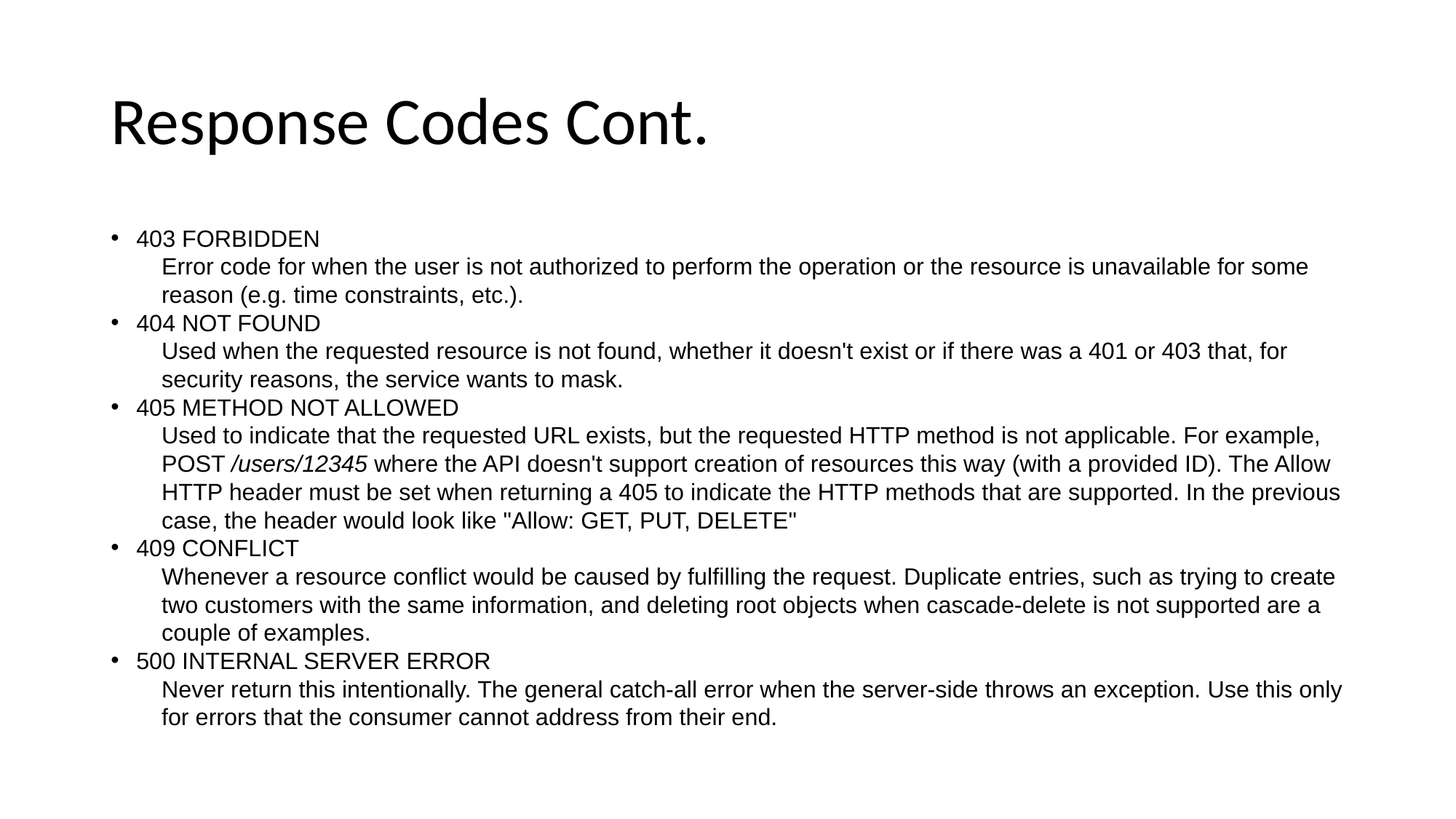

# Response Codes Cont.
403 FORBIDDEN
Error code for when the user is not authorized to perform the operation or the resource is unavailable for some reason (e.g. time constraints, etc.).
404 NOT FOUND
Used when the requested resource is not found, whether it doesn't exist or if there was a 401 or 403 that, for security reasons, the service wants to mask.
405 METHOD NOT ALLOWED
Used to indicate that the requested URL exists, but the requested HTTP method is not applicable. For example, POST /users/12345 where the API doesn't support creation of resources this way (with a provided ID). The Allow HTTP header must be set when returning a 405 to indicate the HTTP methods that are supported. In the previous case, the header would look like "Allow: GET, PUT, DELETE"
409 CONFLICT
Whenever a resource conflict would be caused by fulfilling the request. Duplicate entries, such as trying to create two customers with the same information, and deleting root objects when cascade-delete is not supported are a couple of examples.
500 INTERNAL SERVER ERROR
Never return this intentionally. The general catch-all error when the server-side throws an exception. Use this only for errors that the consumer cannot address from their end.